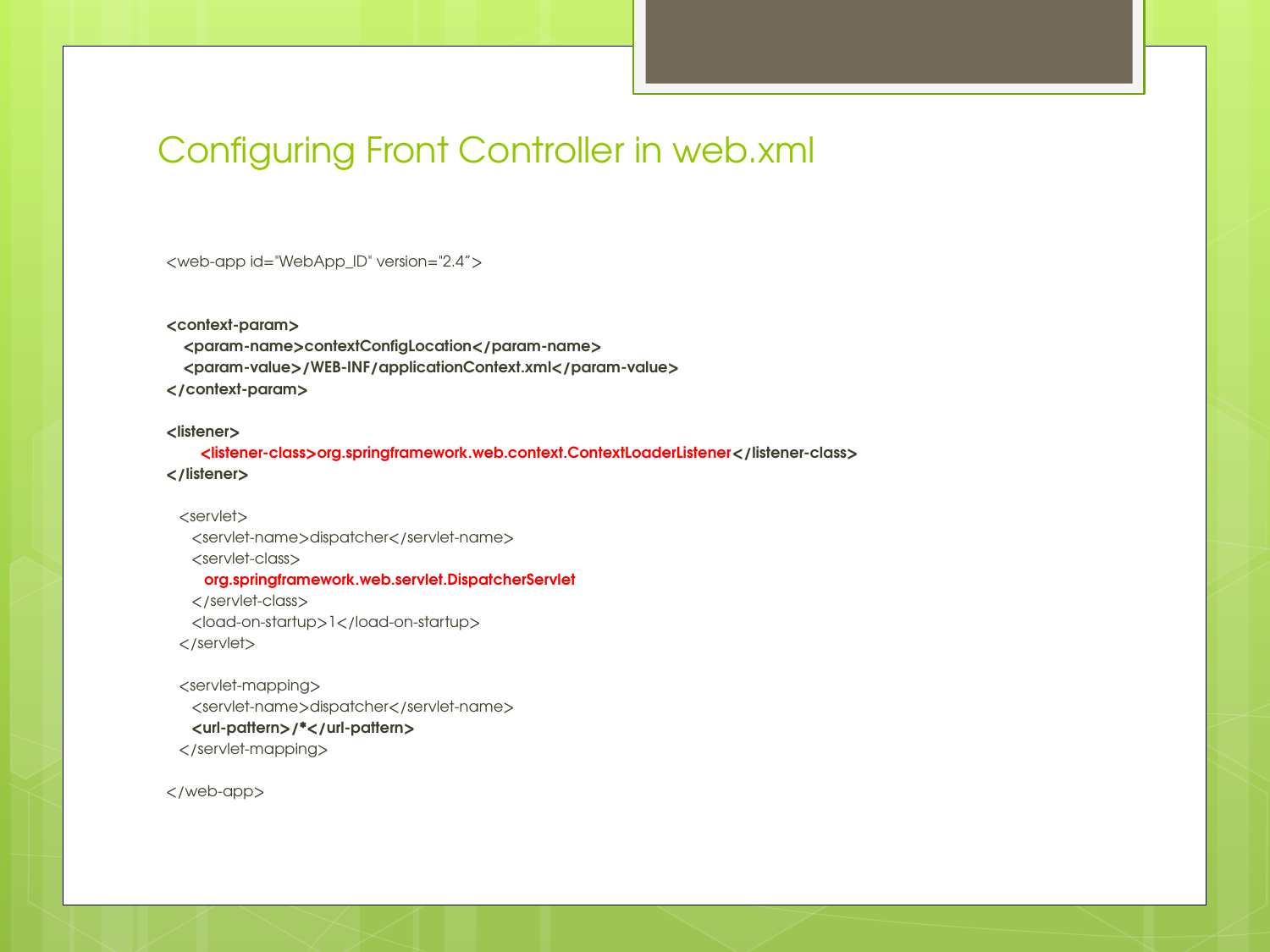

# Configuring Front Controller in web.xml

<web-app id="WebApp_ID" version="2.4”>

<context-param>
    <param-name>contextConfigLocation</param-name>
    <param-value>/WEB-INF/applicationContext.xml</param-value>
</context-param>

<listener>
        <listener-class>org.springframework.web.context.ContextLoaderListener</listener-class>
</listener>

   <servlet>
      <servlet-name>dispatcher</servlet-name>
      <servlet-class>
         org.springframework.web.servlet.DispatcherServlet
      </servlet-class>
      <load-on-startup>1</load-on-startup>
   </servlet>

   <servlet-mapping>
      <servlet-name>dispatcher</servlet-name>
      <url-pattern>/*</url-pattern>
   </servlet-mapping>

</web-app>